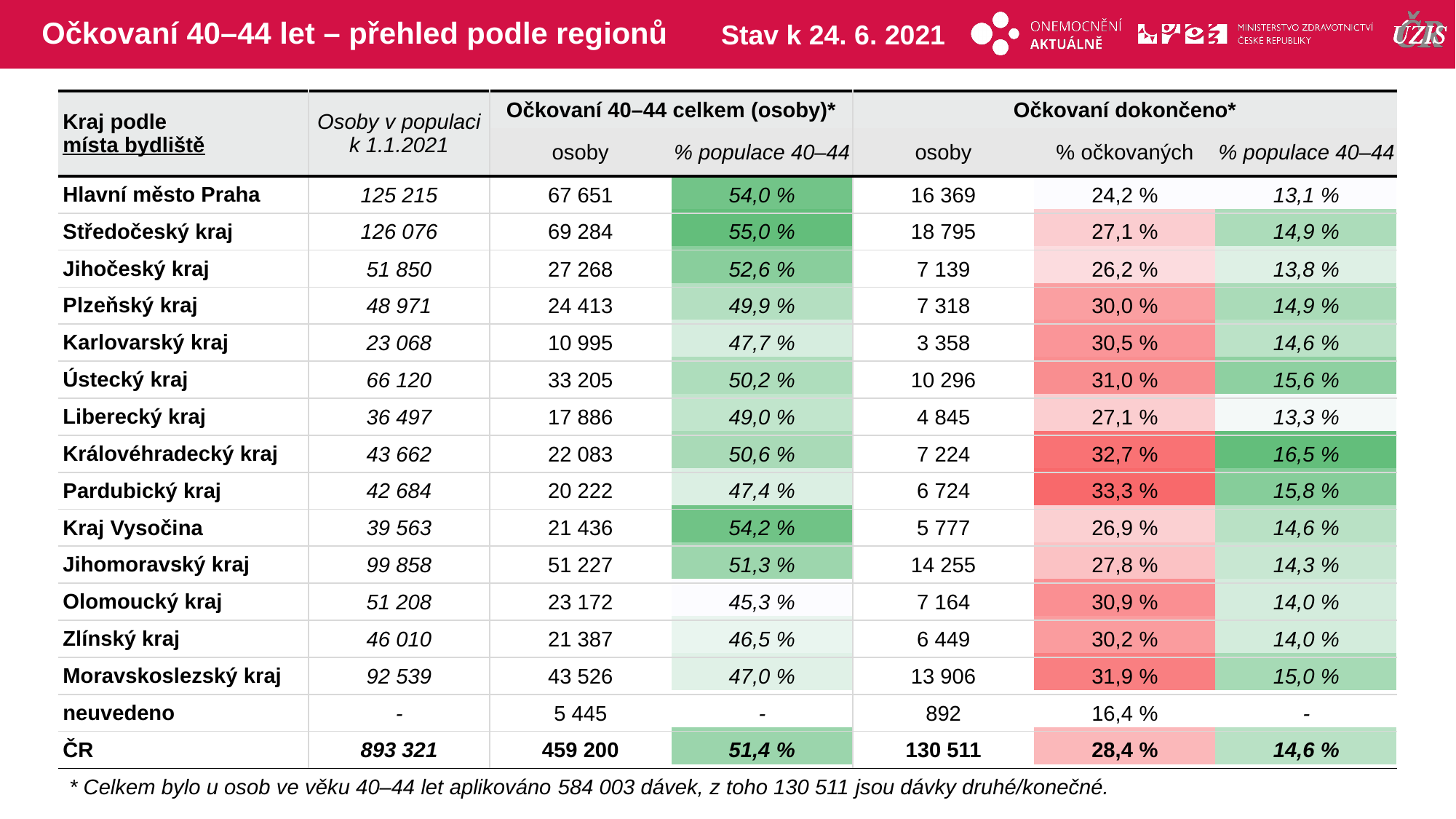

# Očkovaní 40–44 let – přehled podle regionů
Stav k 24. 6. 2021
| Kraj podle místa bydliště | Osoby v populaci k 1.1.2021 | Očkovaní 40–44 celkem (osoby)\* |  | Očkovaní dokončeno\* |  |  |
| --- | --- | --- | --- | --- | --- | --- |
|  |  | osoby | % populace 40–44 | osoby | % očkovaných | % populace 40–44 |
| Hlavní město Praha | 125 215 | 67 651 | 54,0 % | 16 369 | 24,2 % | 13,1 % |
| Středočeský kraj | 126 076 | 69 284 | 55,0 % | 18 795 | 27,1 % | 14,9 % |
| Jihočeský kraj | 51 850 | 27 268 | 52,6 % | 7 139 | 26,2 % | 13,8 % |
| Plzeňský kraj | 48 971 | 24 413 | 49,9 % | 7 318 | 30,0 % | 14,9 % |
| Karlovarský kraj | 23 068 | 10 995 | 47,7 % | 3 358 | 30,5 % | 14,6 % |
| Ústecký kraj | 66 120 | 33 205 | 50,2 % | 10 296 | 31,0 % | 15,6 % |
| Liberecký kraj | 36 497 | 17 886 | 49,0 % | 4 845 | 27,1 % | 13,3 % |
| Královéhradecký kraj | 43 662 | 22 083 | 50,6 % | 7 224 | 32,7 % | 16,5 % |
| Pardubický kraj | 42 684 | 20 222 | 47,4 % | 6 724 | 33,3 % | 15,8 % |
| Kraj Vysočina | 39 563 | 21 436 | 54,2 % | 5 777 | 26,9 % | 14,6 % |
| Jihomoravský kraj | 99 858 | 51 227 | 51,3 % | 14 255 | 27,8 % | 14,3 % |
| Olomoucký kraj | 51 208 | 23 172 | 45,3 % | 7 164 | 30,9 % | 14,0 % |
| Zlínský kraj | 46 010 | 21 387 | 46,5 % | 6 449 | 30,2 % | 14,0 % |
| Moravskoslezský kraj | 92 539 | 43 526 | 47,0 % | 13 906 | 31,9 % | 15,0 % |
| neuvedeno | - | 5 445 | - | 892 | 16,4 % | - |
| ČR | 893 321 | 459 200 | 51,4 % | 130 511 | 28,4 % | 14,6 % |
|  |  |  |  |  |  |
| --- | --- | --- | --- | --- | --- |
|  |  |  |  |  |  |
|  |  |  |  |  |  |
|  |  |  |  |  |  |
|  |  |  |  |  |  |
|  |  |  |  |  |  |
|  |  |  |  |  |  |
|  |  |  |  |  |  |
|  |  |  |  |  |  |
|  |  |  |  |  |  |
|  |  |  |  |  |  |
|  |  |  |  |  |  |
|  |  |  |  |  |  |
|  |  |  |  |  |  |
|  |  |  |  |  |  |
|  |  |  |  |  |  |
* Celkem bylo u osob ve věku 40–44 let aplikováno 584 003 dávek, z toho 130 511 jsou dávky druhé/konečné.